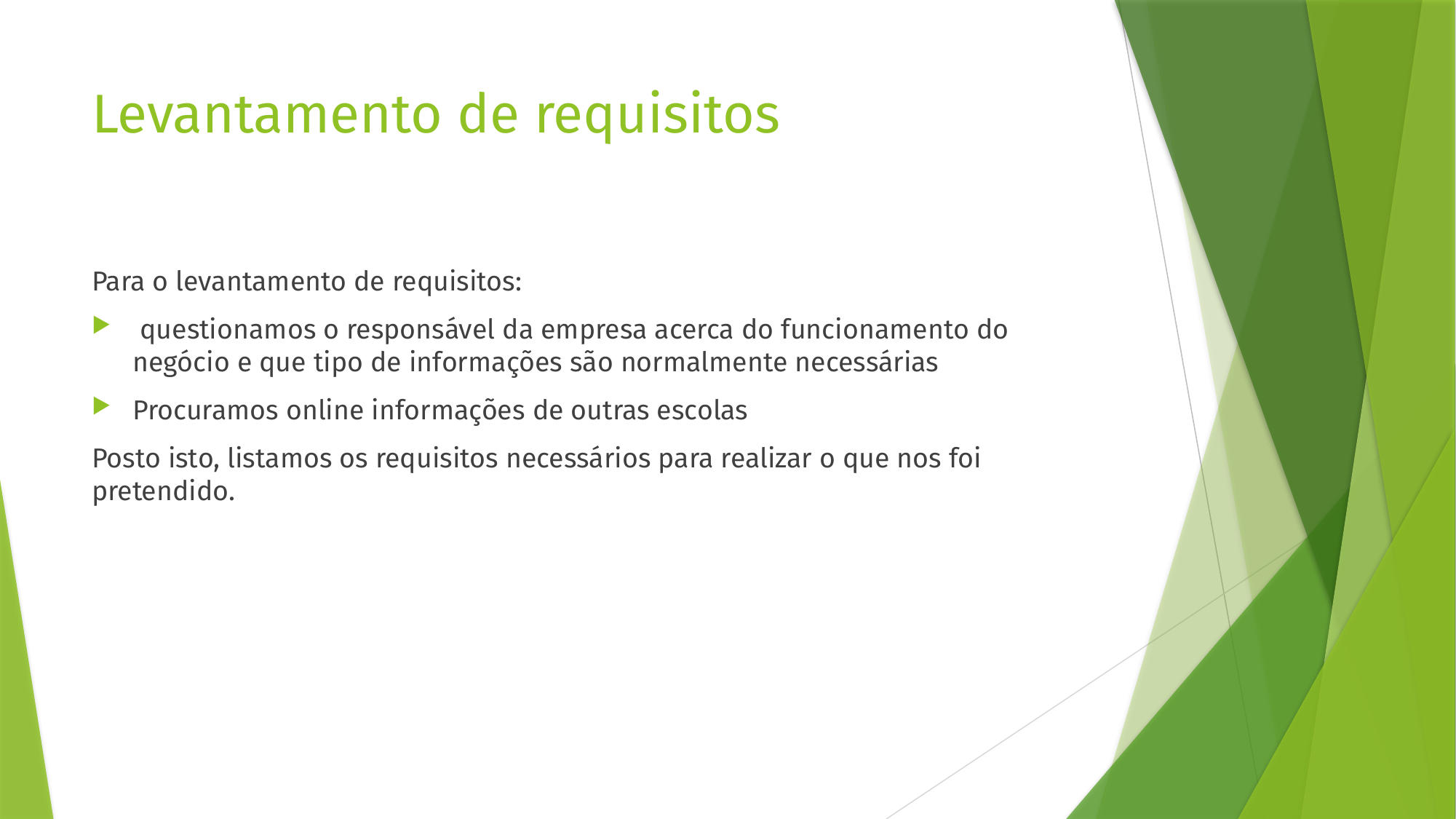

# Levantamento de requisitos
Para o levantamento de requisitos:
 questionamos o responsável da empresa acerca do funcionamento do  negócio e que tipo de informações são normalmente necessárias
Procuramos online informações de outras escolas
Posto isto, listamos os requisitos necessários para realizar o que nos foi pretendido.